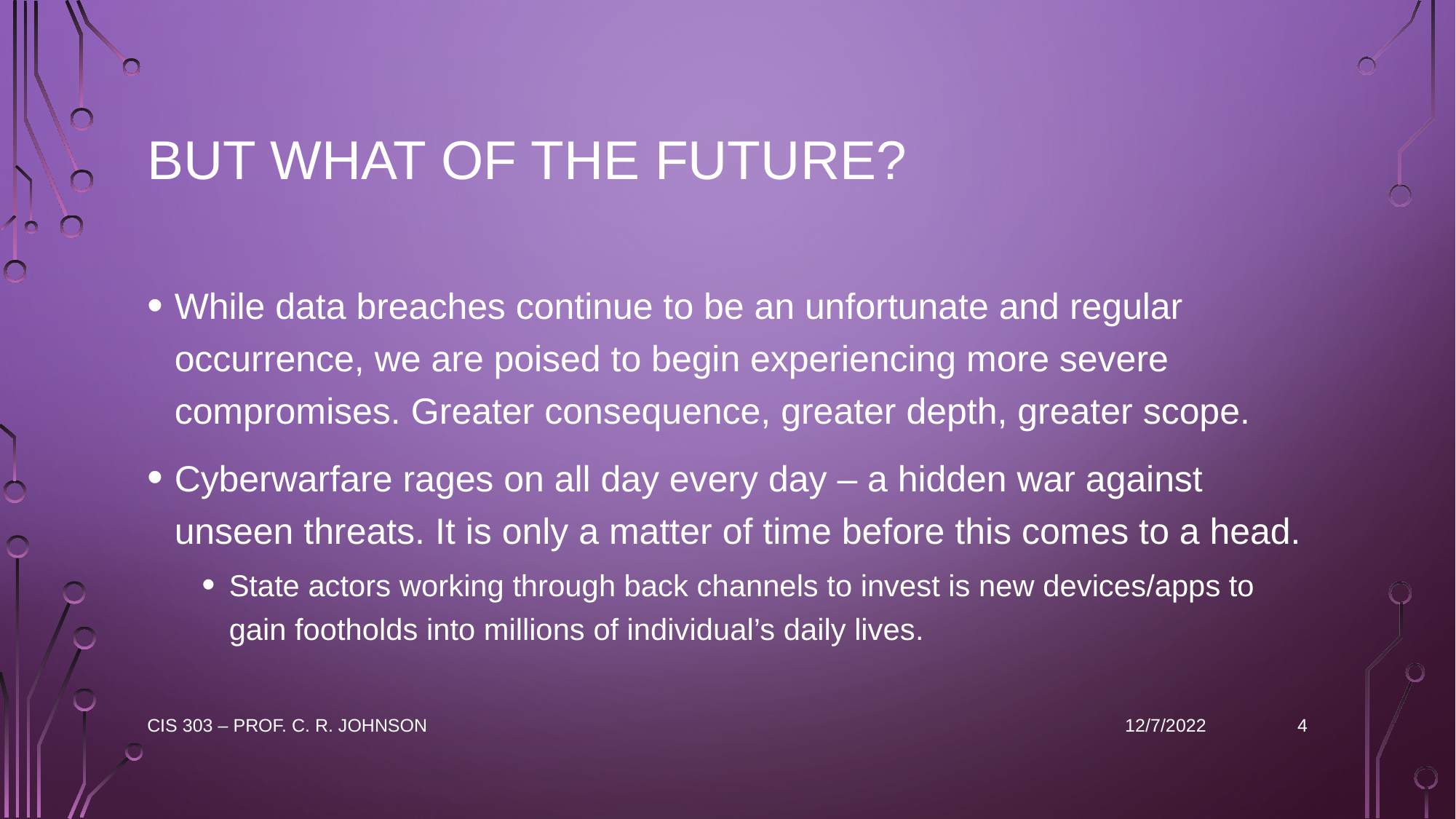

# But what of the future?
While data breaches continue to be an unfortunate and regular occurrence, we are poised to begin experiencing more severe compromises. Greater consequence, greater depth, greater scope.
Cyberwarfare rages on all day every day – a hidden war against unseen threats. It is only a matter of time before this comes to a head.
State actors working through back channels to invest is new devices/apps to gain footholds into millions of individual’s daily lives.

4
CIS 303 – Prof. C. R. Johnson
12/7/2022